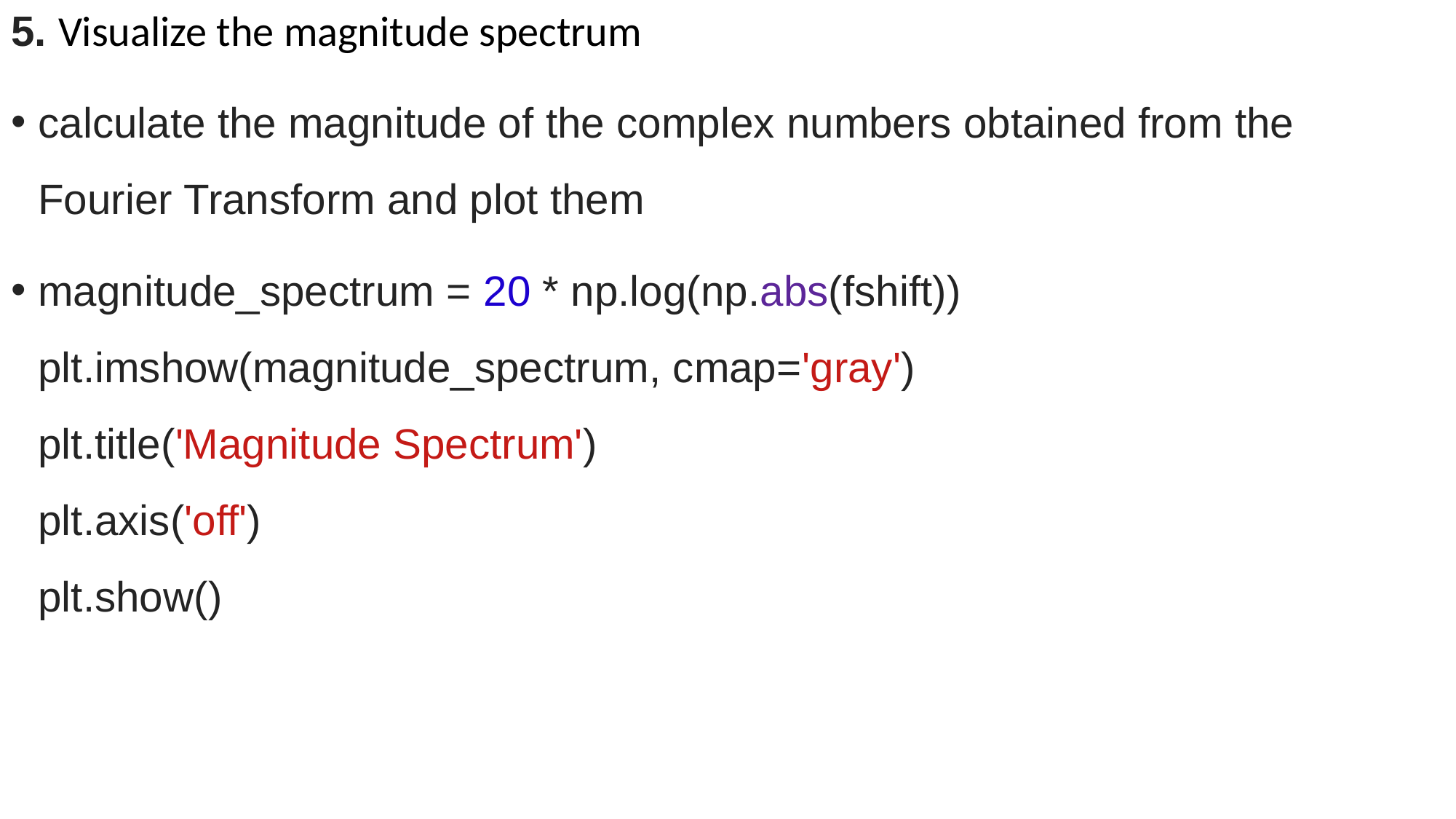

5. Visualize the magnitude spectrum
calculate the magnitude of the complex numbers obtained from the Fourier Transform and plot them
magnitude_spectrum = 20 * np.log(np.abs(fshift))
plt.imshow(magnitude_spectrum, cmap='gray')
plt.title('Magnitude Spectrum')
plt.axis('off')
plt.show()